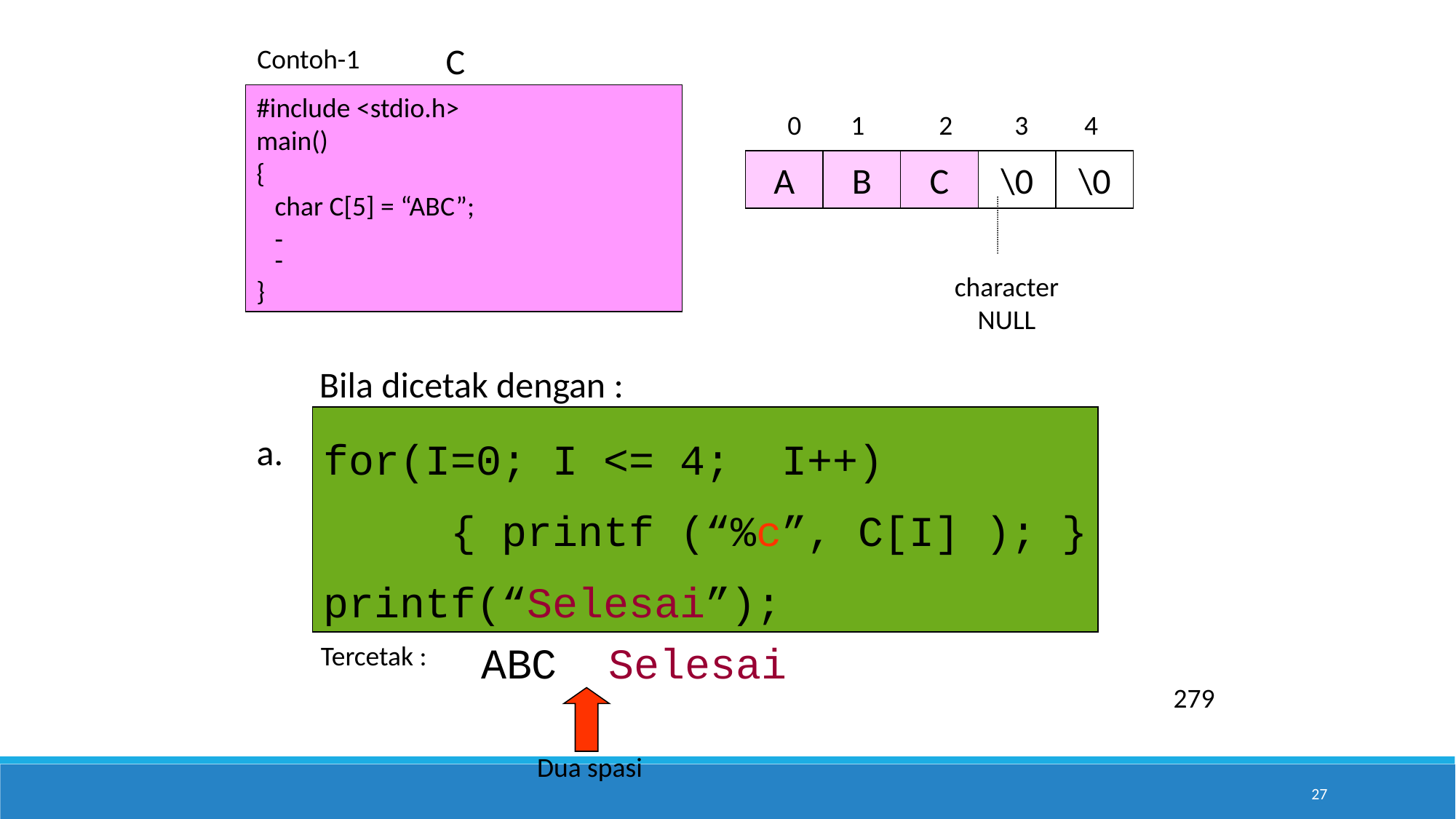

C
Contoh-1
#include <stdio.h>
main()
{
   char C[5] = “ABC”;
   -
   -
}
   0        1            2          3         4
A
B
C
\0
\0

character
NULL
Bila dicetak dengan :
for(I=0; I <= 4;  I++)
     { printf (“%c”, C[I] ); }
printf(“Selesai”);
a.
ABC  Selesai
Tercetak :
279

Dua spasi
27